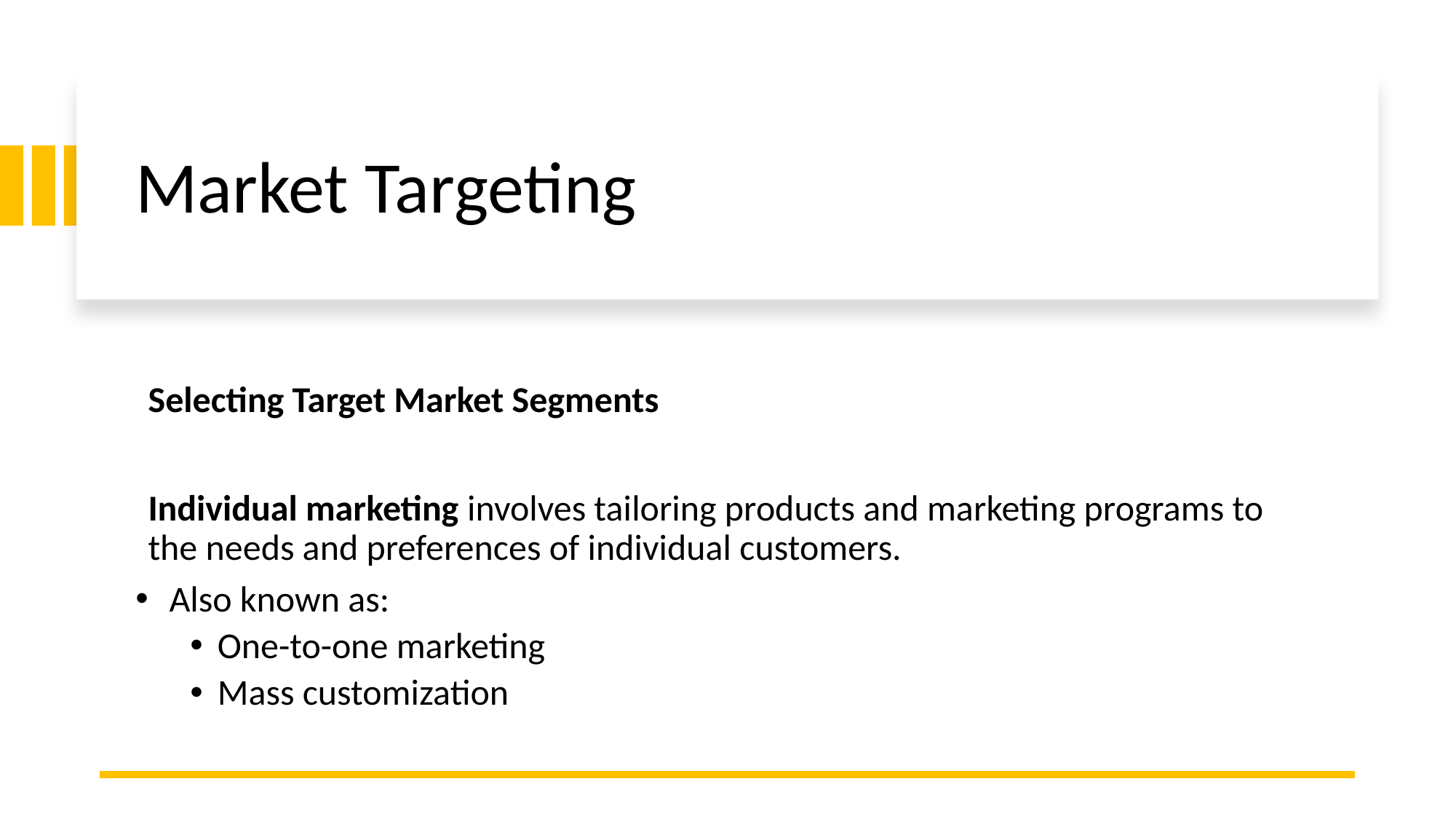

# Market Targeting

Selecting Target Market Segments

Individual marketing involves tailoring products and marketing programs to the needs and preferences of individual customers.
Also known as:
One-to-one marketing
Mass customization